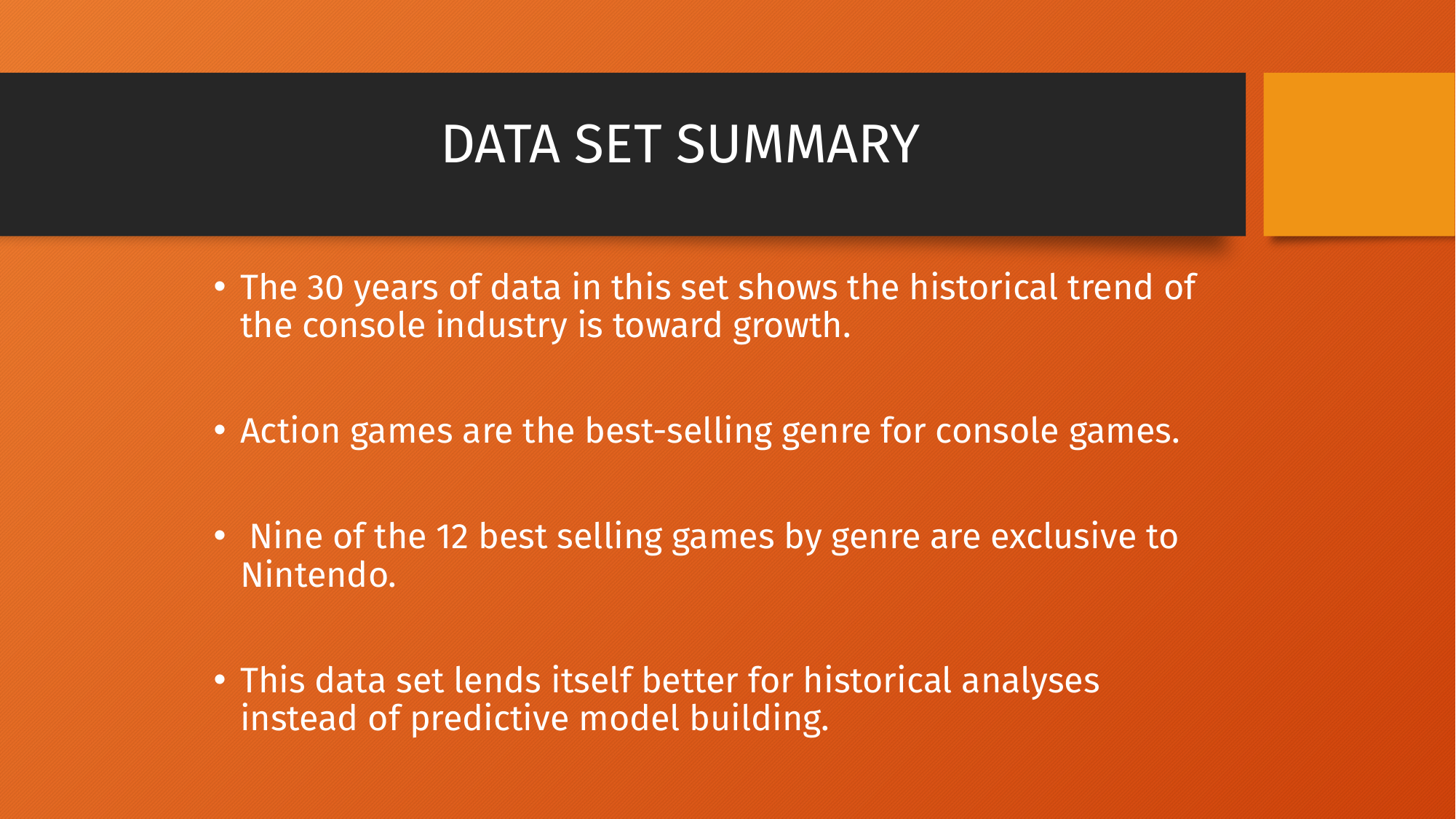

# DATA SET SUMMARY
The 30 years of data in this set shows the historical trend of the console industry is toward growth.

Action games are the best-selling genre for console games.

 Nine of the 12 best selling games by genre are exclusive to Nintendo.

This data set lends itself better for historical analyses instead of predictive model building.